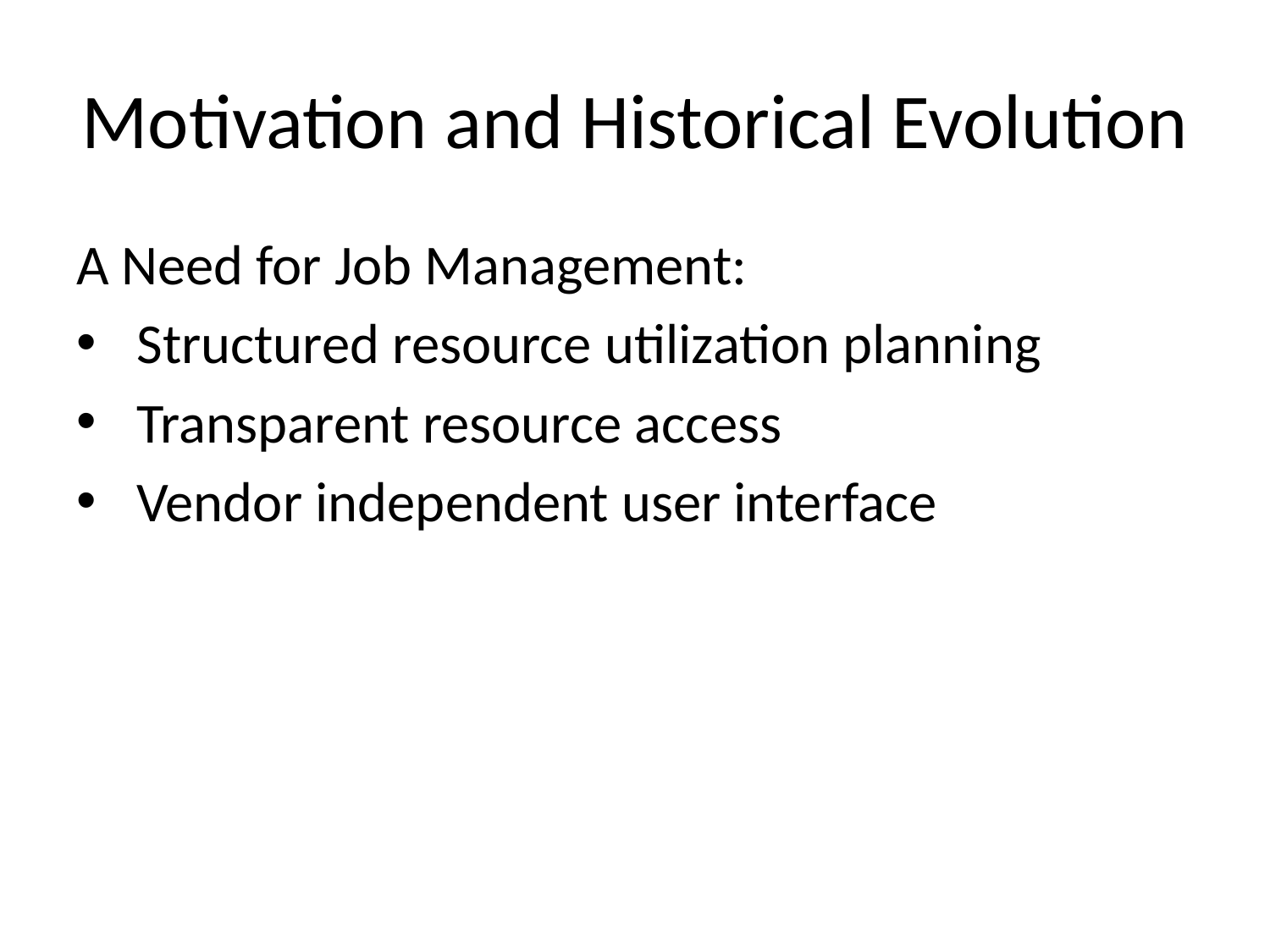

# Motivation and Historical Evolution
A Need for Job Management:
 Structured resource utilization planning
 Transparent resource access
 Vendor independent user interface